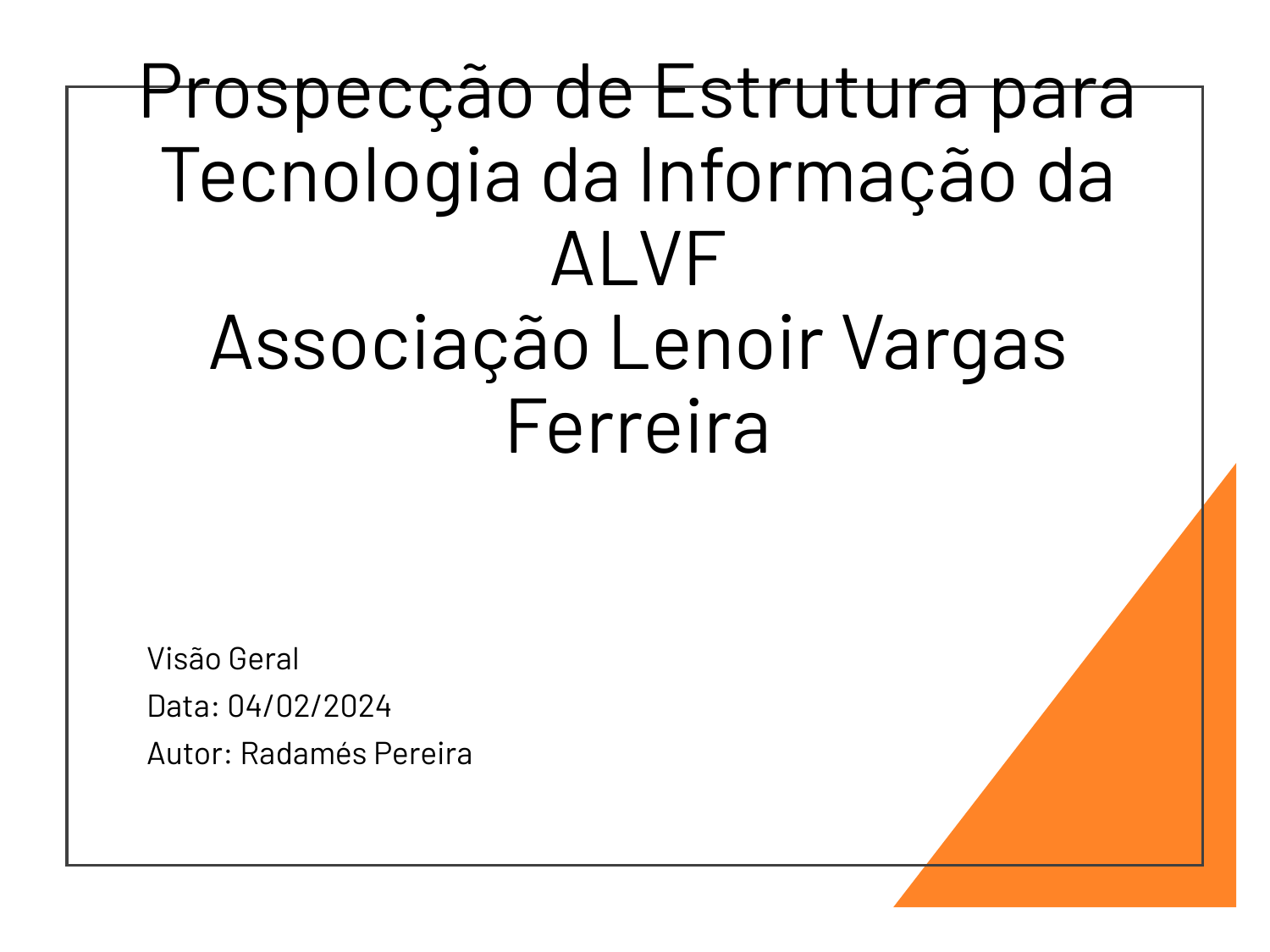

# Prospecção de Estrutura para Tecnologia da Informação da ALVF Associação Lenoir Vargas Ferreira

Visão Geral
Data: 04/02/2024
Autor: Radamés Pereira